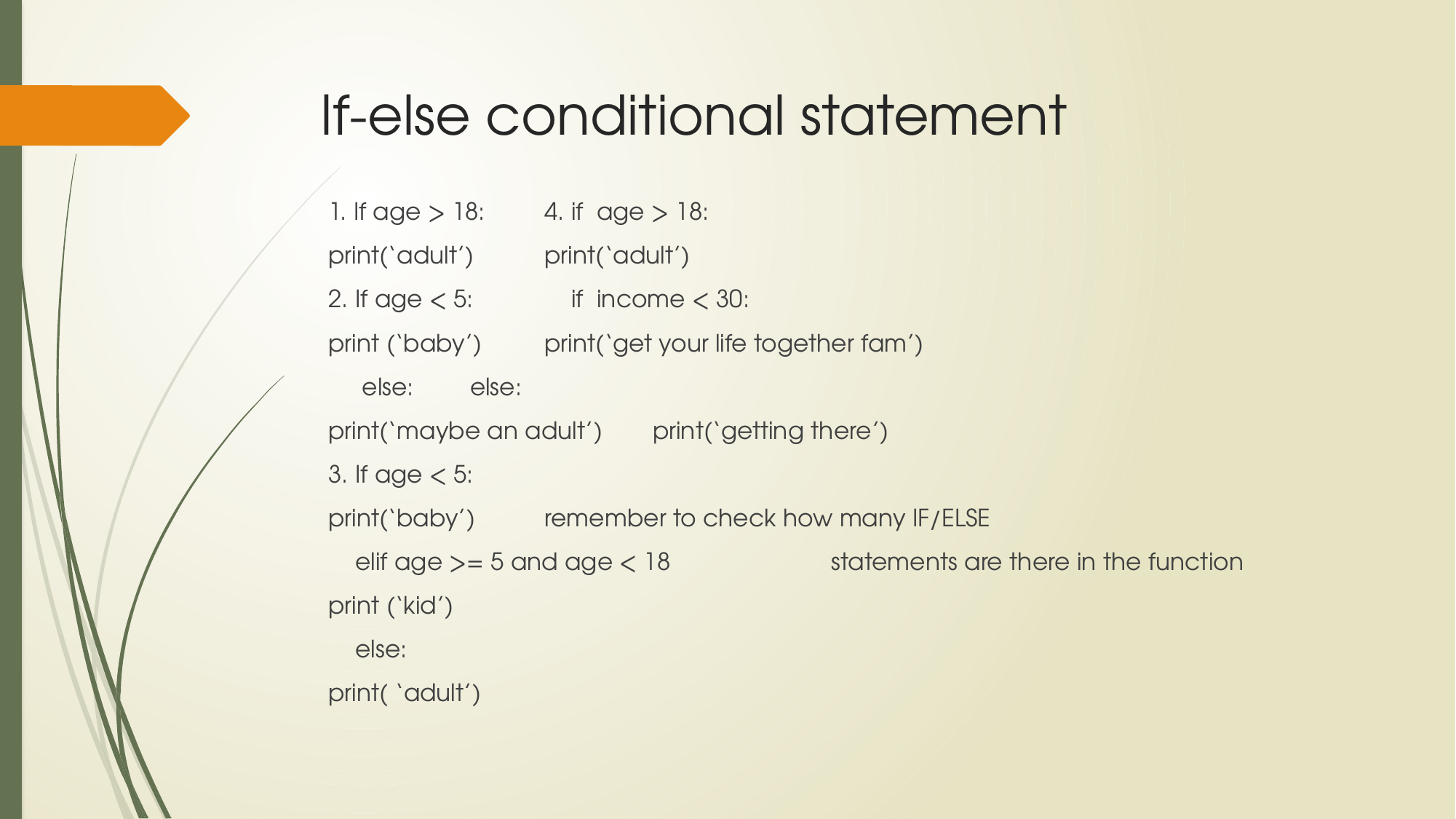

# If-else conditional statement
1. If age > 18:							4. if  age > 18:
	print(‘adult’)							print(‘adult’)
2. If age < 5:							    if  income < 30:
	print (‘baby’)							print(‘get your life together fam’)
     else:								     else:
	print(‘maybe an adult’)				print(‘getting there’)
3. If age < 5:
	print(‘baby’)						remember to check how many IF/ELSE
    elif age >= 5 and age < 18                        statements are there in the function
	print (‘kid’)
    else:
	print( ‘adult’)